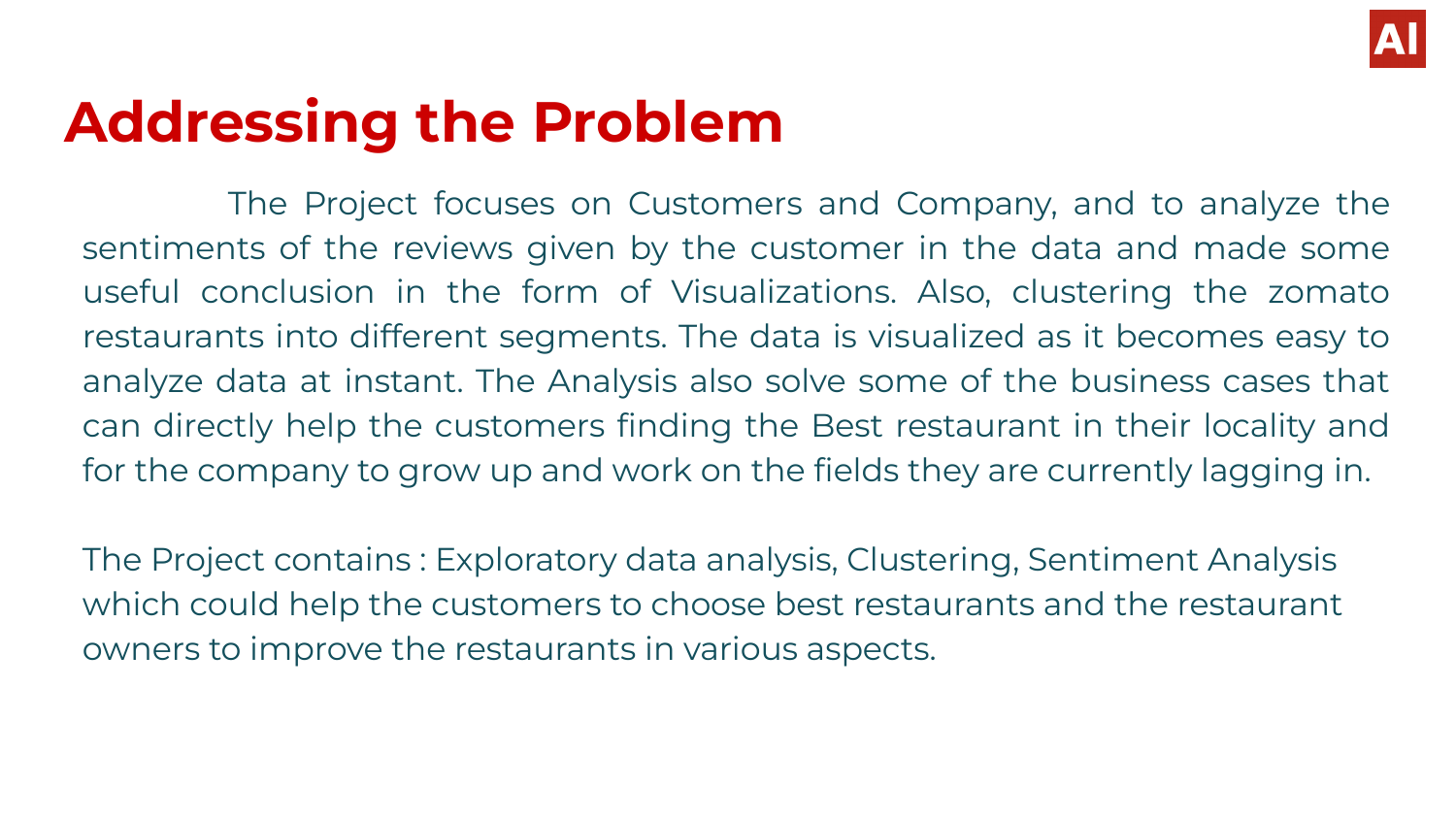

# Addressing the Problem
	The Project focuses on Customers and Company, and to analyze the sentiments of the reviews given by the customer in the data and made some useful conclusion in the form of Visualizations. Also, clustering the zomato restaurants into different segments. The data is visualized as it becomes easy to analyze data at instant. The Analysis also solve some of the business cases that can directly help the customers finding the Best restaurant in their locality and for the company to grow up and work on the fields they are currently lagging in.

The Project contains : Exploratory data analysis, Clustering, Sentiment Analysis which could help the customers to choose best restaurants and the restaurant owners to improve the restaurants in various aspects.